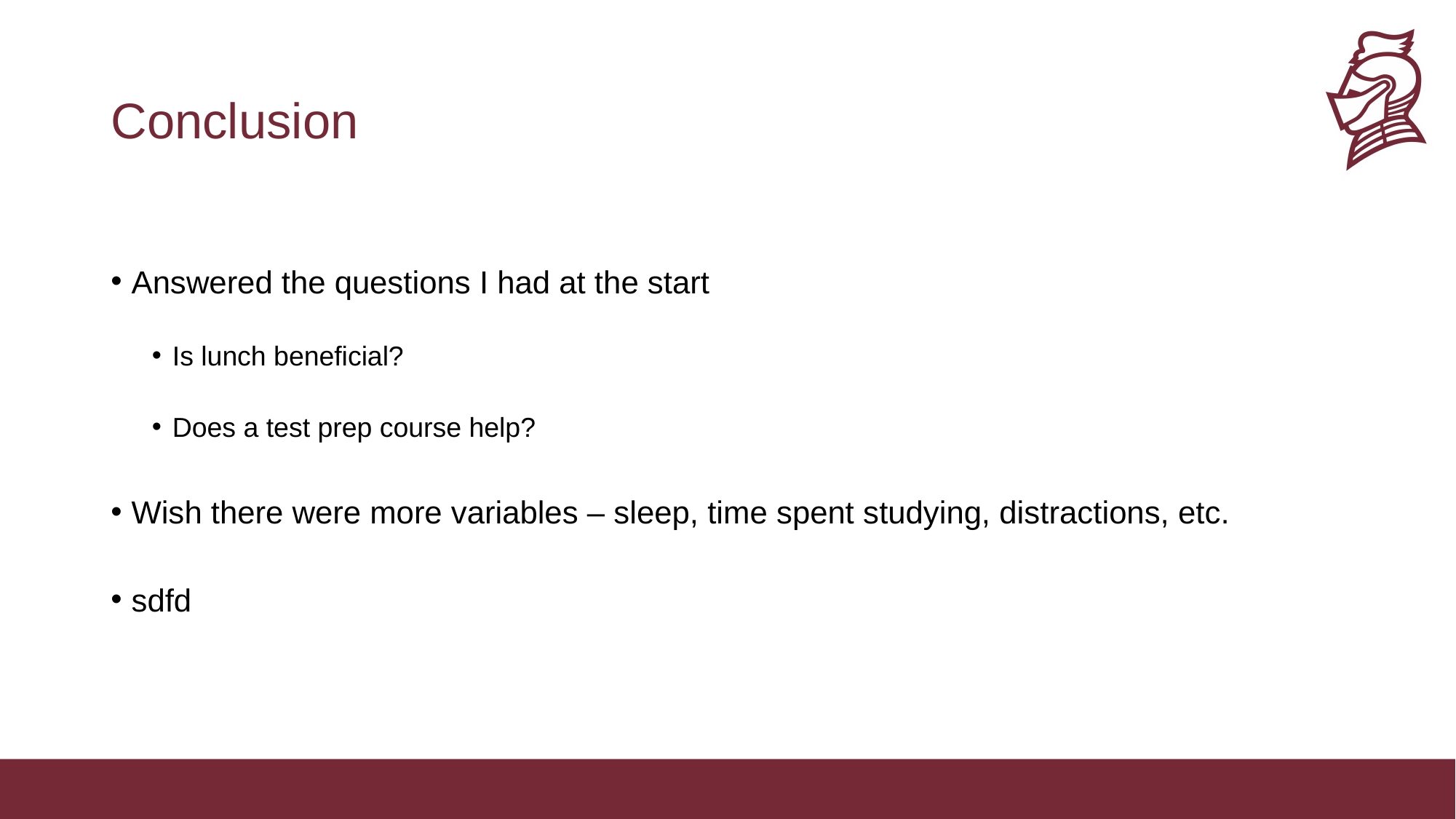

# Conclusion
Answered the questions I had at the start
Is lunch beneficial?
Does a test prep course help?
Wish there were more variables – sleep, time spent studying, distractions, etc.
sdfd